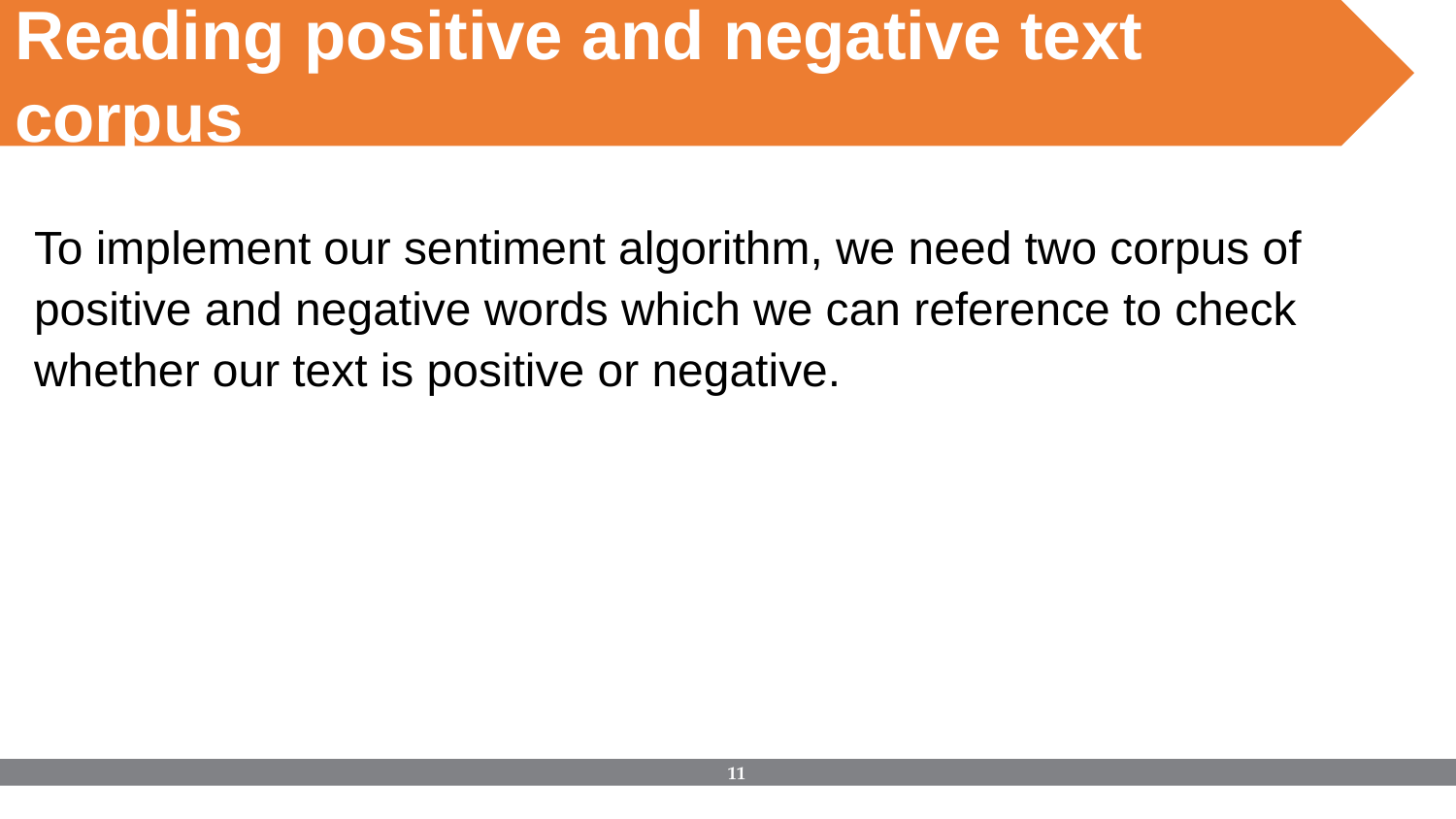

Reading positive and negative text corpus
To implement our sentiment algorithm, we need two corpus of positive and negative words which we can reference to check whether our text is positive or negative.
11